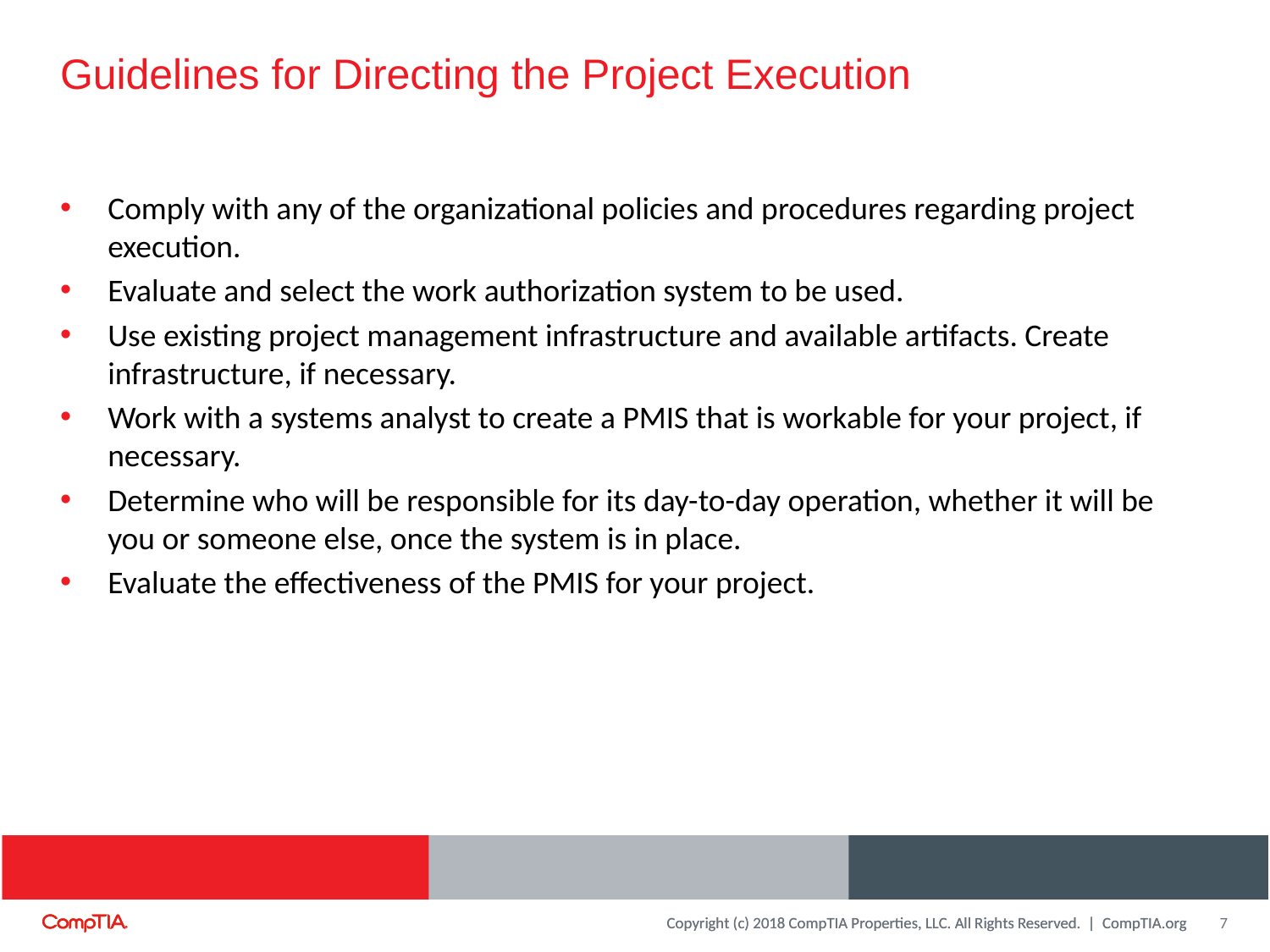

# Guidelines for Directing the Project Execution
Comply with any of the organizational policies and procedures regarding project execution.
Evaluate and select the work authorization system to be used.
Use existing project management infrastructure and available artifacts. Create infrastructure, if necessary.
Work with a systems analyst to create a PMIS that is workable for your project, if necessary.
Determine who will be responsible for its day-to-day operation, whether it will be you or someone else, once the system is in place.
Evaluate the effectiveness of the PMIS for your project.
7